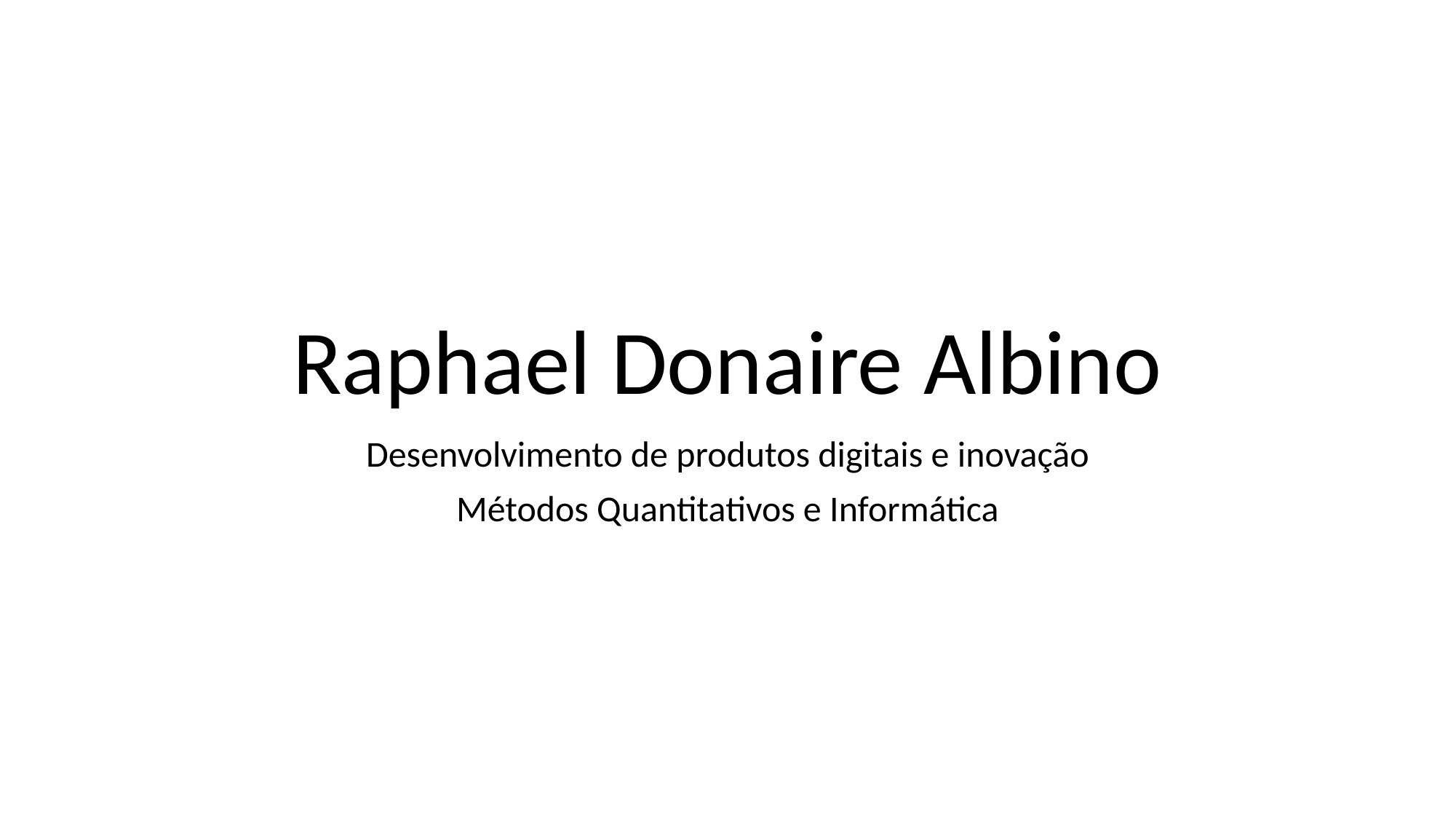

# Raphael Donaire Albino
Desenvolvimento de produtos digitais e inovação
Métodos Quantitativos e Informática